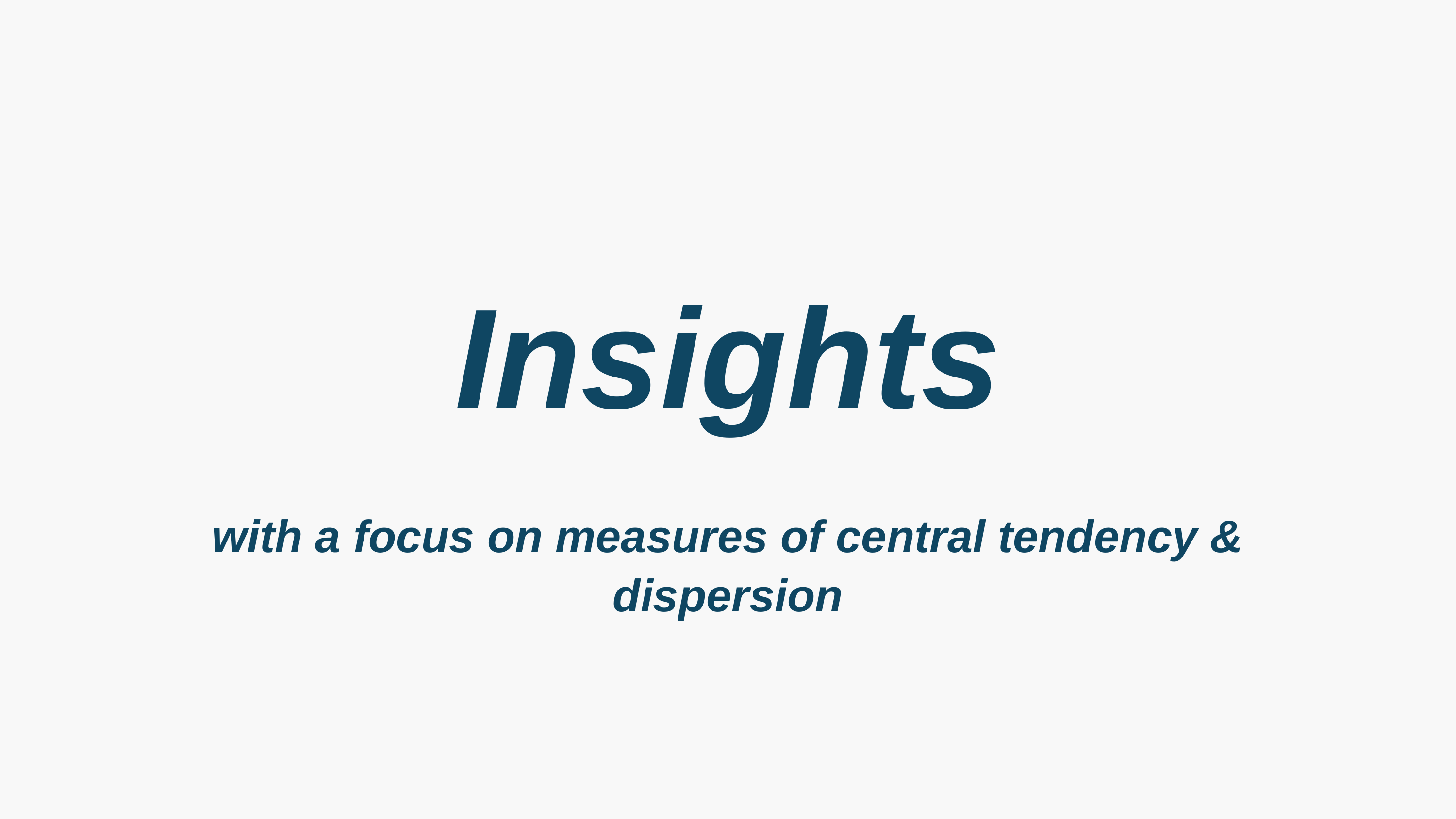

Insights
with a focus on measures of central tendency & dispersion